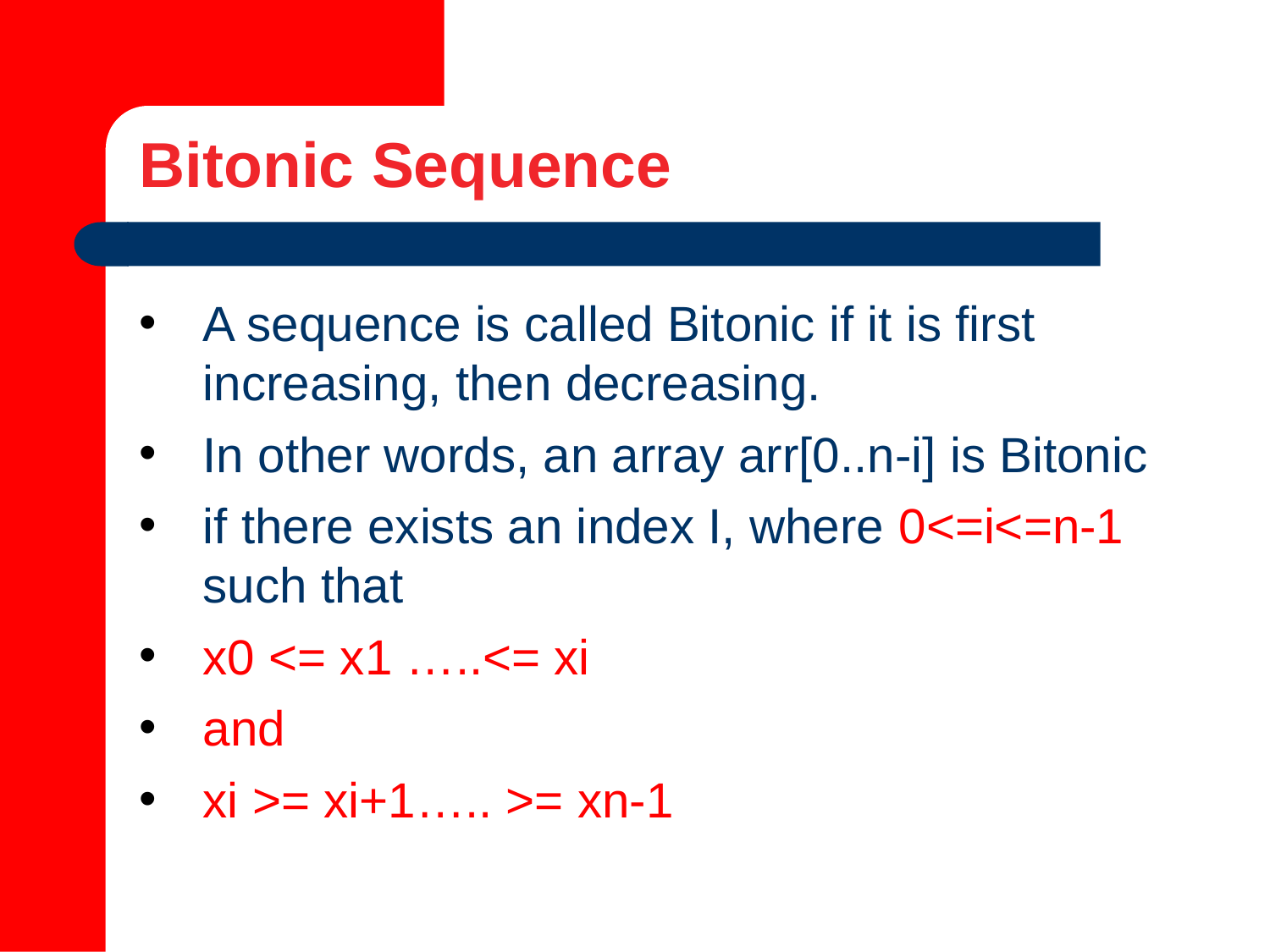

# Bitonic Sequence
A sequence is called Bitonic if it is first increasing, then decreasing.
In other words, an array arr[0..n-i] is Bitonic
if there exists an index I, where 0<=i<=n-1 such that
x0 <= x1 …..<= xi
and
xi >= xi+1….. >= xn-1